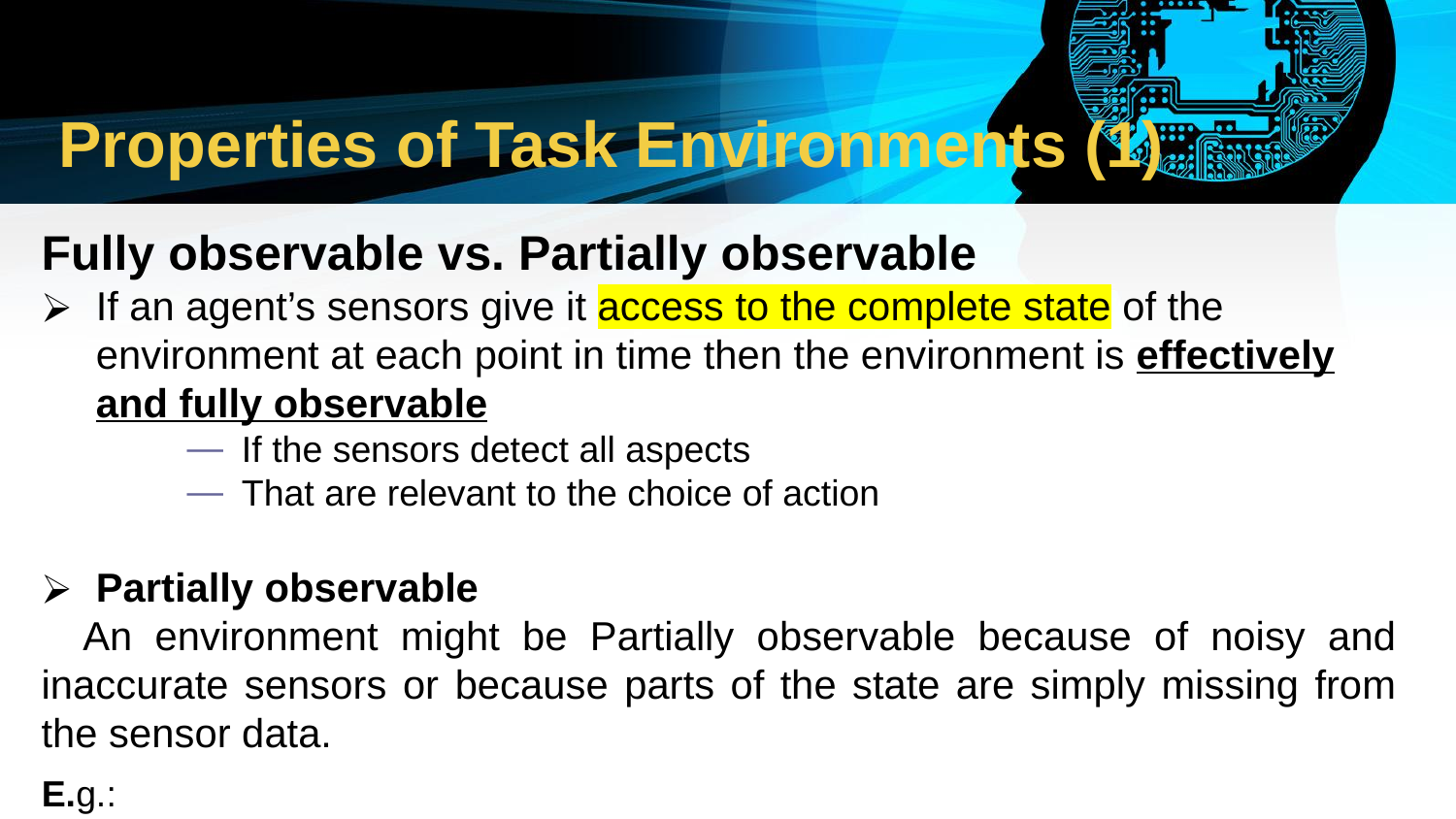

# Properties of Task Environments (1)

Fully observable vs. Partially observable
If an agent’s sensors give it access to the complete state of the environment at each point in time then the environment is effectively and fully observable
If the sensors detect all aspects
That are relevant to the choice of action

Partially observable
  An environment might be Partially observable because of noisy and inaccurate sensors or because parts of the state are simply missing from the sensor data.
E.g.:
A local dirt sensor of the cleaner cannot tell
Whether other squares are clean or not